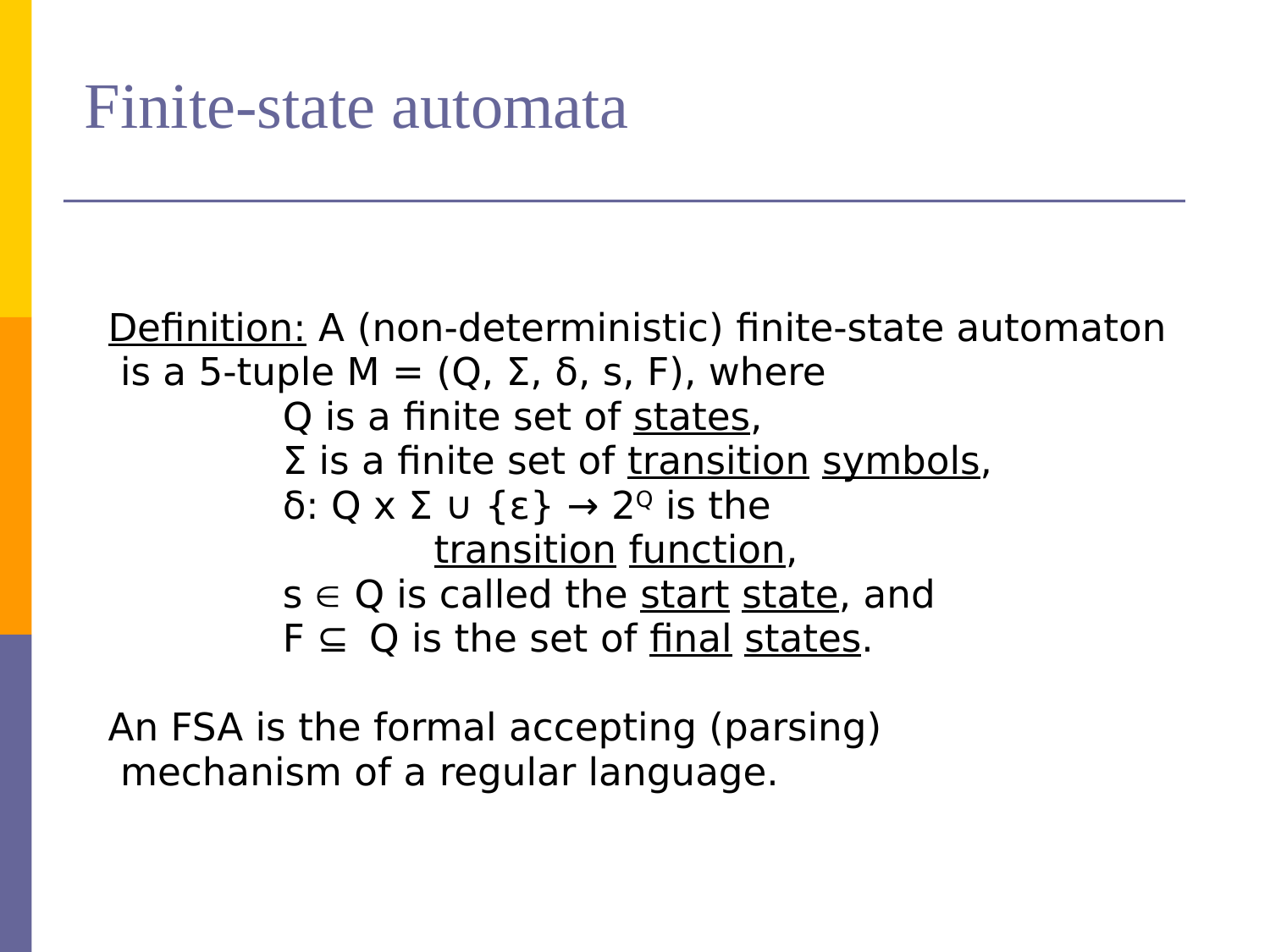

# Finite-state automata

Definition: A (non-deterministic) finite-state automaton
 is a 5-tuple M = (Q, Σ, δ, s, F), where
		Q is a finite set of states,
		Σ is a finite set of transition symbols,
		δ: Q x Σ ∪ {ε} → 2Q is the
			  transition function,
		s ∈ Q is called the start state, and
		F ⊆  Q is the set of final states.

An FSA is the formal accepting (parsing)
 mechanism of a regular language.